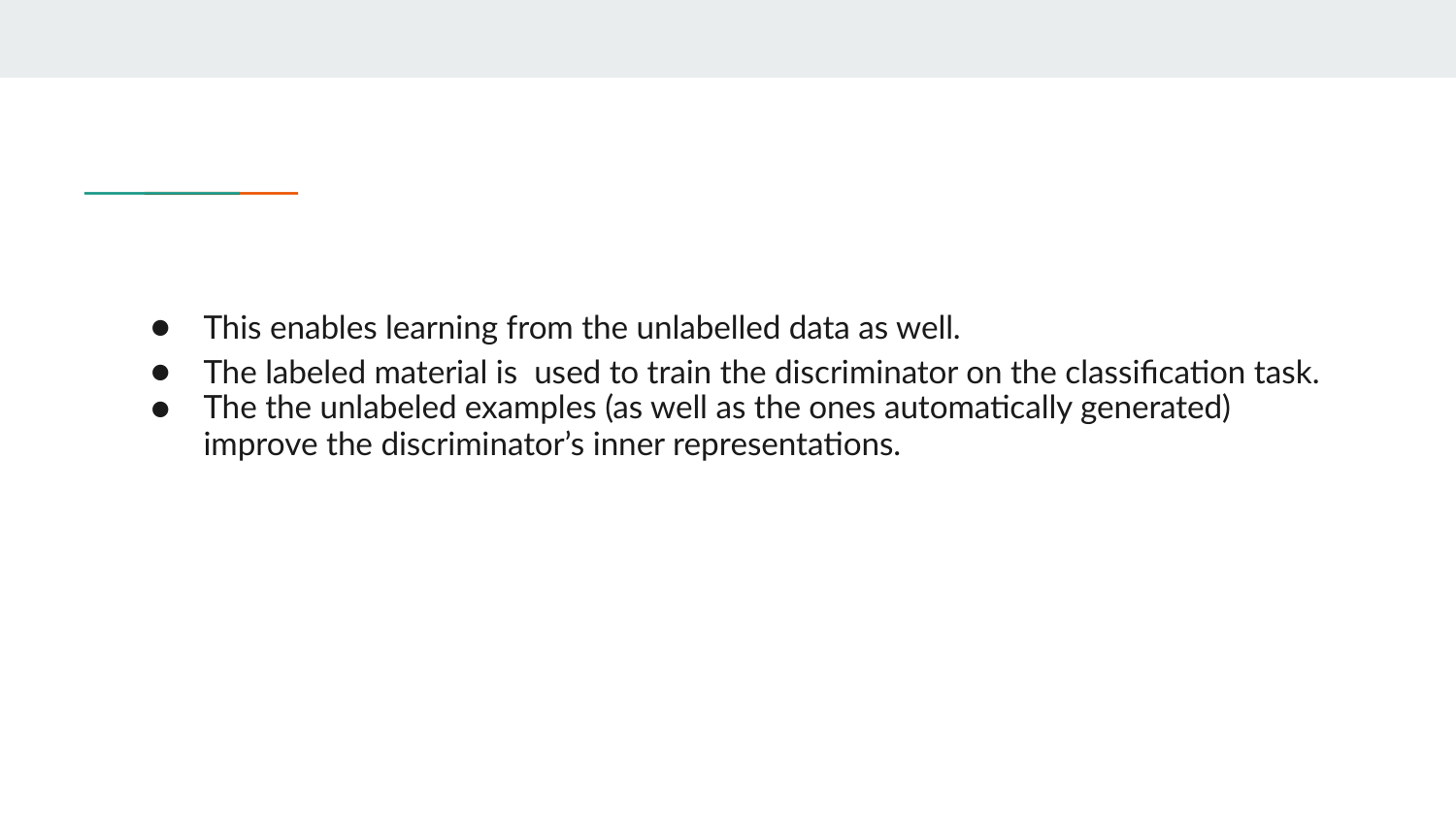

This enables learning from the unlabelled data as well.
The labeled material is  used to train the discriminator on the classification task.
The the unlabeled examples (as well as the ones automatically generated) improve the discriminator’s inner representations.